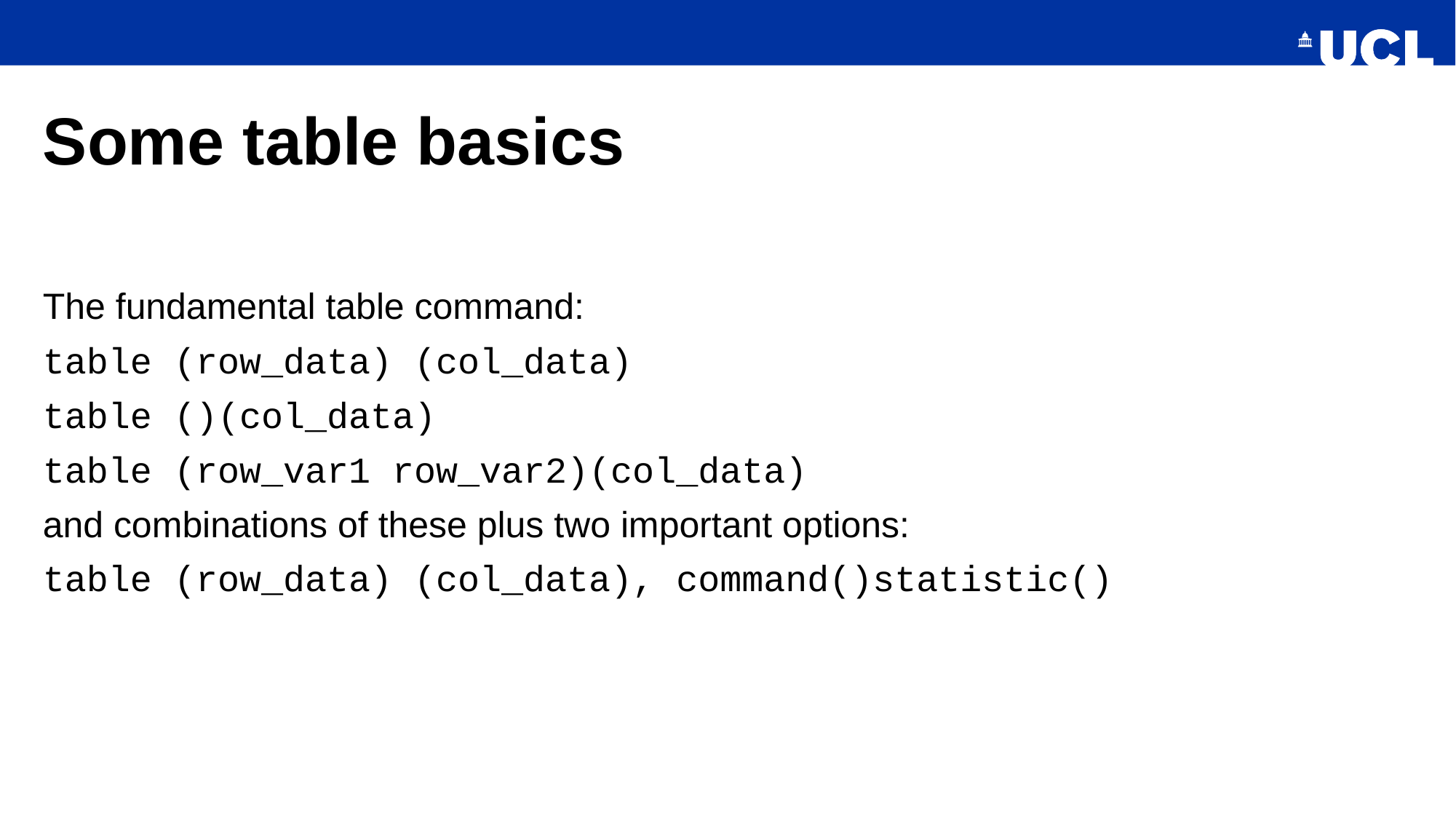

# Some table basics
The fundamental table command:
table (row_data) (col_data)
table ()(col_data)
table (row_var1 row_var2)(col_data)
and combinations of these plus two important options:
table (row_data) (col_data), command()statistic()